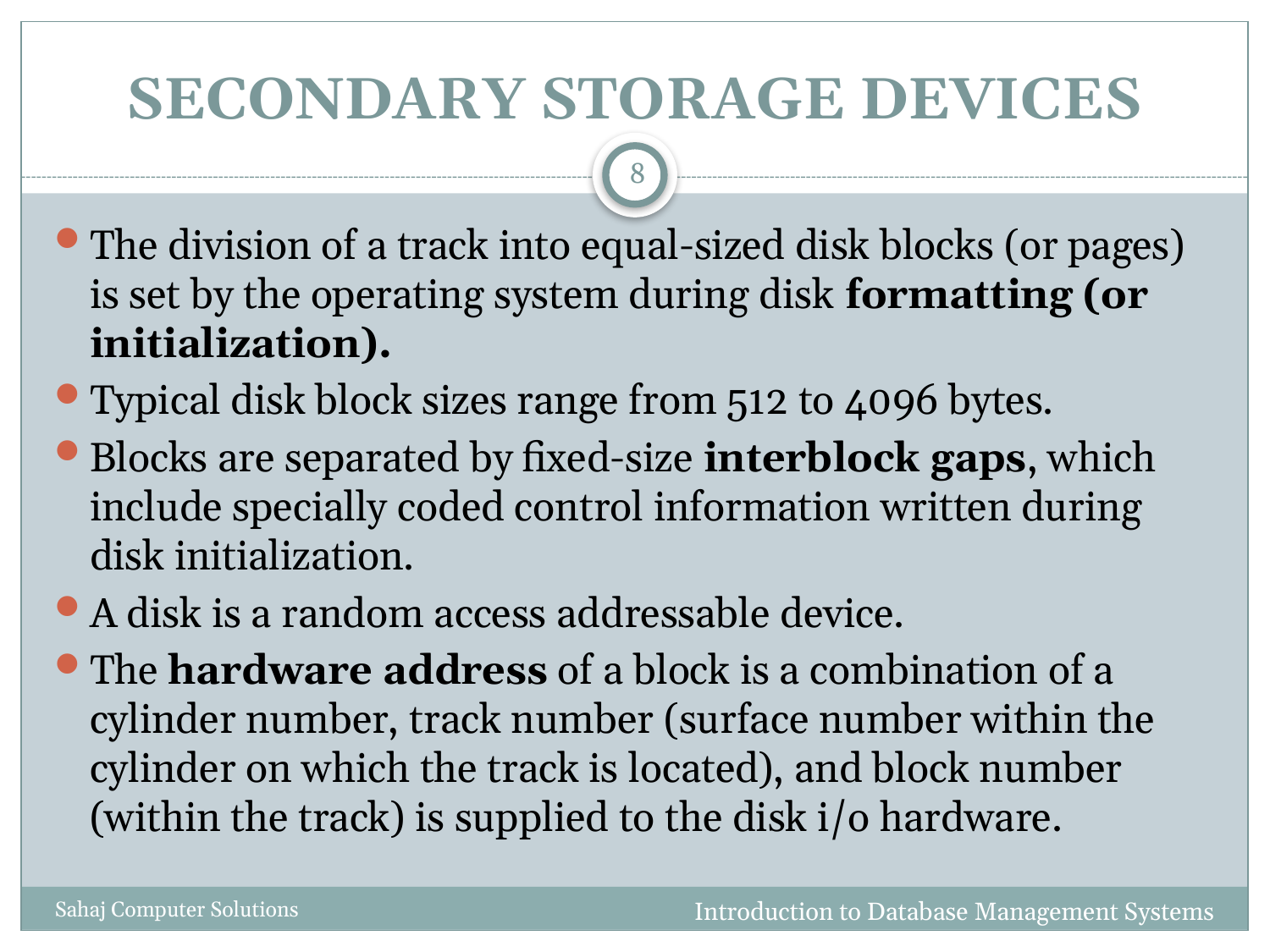

# SECONDARY STORAGE DEVICES
8
The division of a track into equal-sized disk blocks (or pages) is set by the operating system during disk formatting (or initialization).
Typical disk block sizes range from 512 to 4096 bytes.
Blocks are separated by fixed-size interblock gaps, which include specially coded control information written during disk initialization.
A disk is a random access addressable device.
The hardware address of a block is a combination of a cylinder number, track number (surface number within the cylinder on which the track is located), and block number (within the track) is supplied to the disk i/o hardware.

Introduction to Database Management Systems
Sahaj Computer Solutions